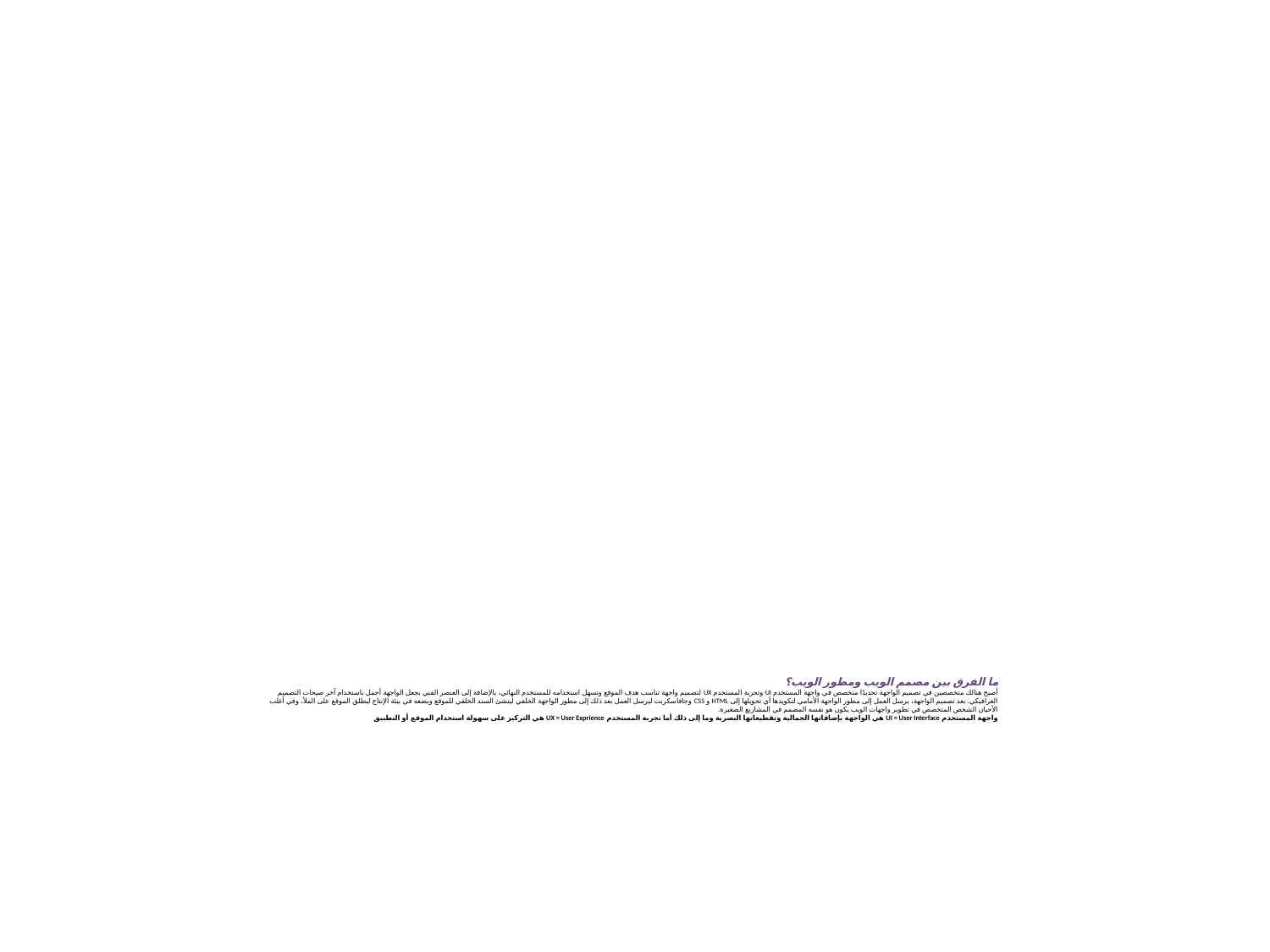

# ما الفرق بين مصمم الويب ومطور الويب؟ أصبح هنالك متخصصين في تصميم الواجهة تحديدًا متخصص في واجهة المستخدم UI وتجربة المستخدم UX لتصميم واجهة تناسب هدف الموقع وتسهل استخدامه للمستخدم النهائي، بالإضافة إلى العنصر الفني بجعل الواجهة أجمل باستخدام آخر صيحات التصميم الغرافيكي. بعد تصميم الواجهة، يرسل العمل إلى مطور الواجهة الأمامي لتكويدها أي تحويلها إلى HTML و CSS وجافاسكربت ليرسل العمل بعد ذلك إلى مطور الواجهة الخلفي لينشئ السند الخلفي للموقع ويضعه في بيئة الإنتاج ليطلق الموقع على الملأ، وفي أغلب الأحيان الشخص المتخصص في تطوير واجهات الويب يكون هو نفسه المصمم في المشاريع الصغيرة. واجهة المستخدم UI = User Interface هي الواجهة بإضافاتها الجمالية وتقطيعاتها البصرية وما إلى ذلك أما تجربة المستخدم UX = User Exprience هي التركيز على سهولة استخدام الموقع أو التطبيق